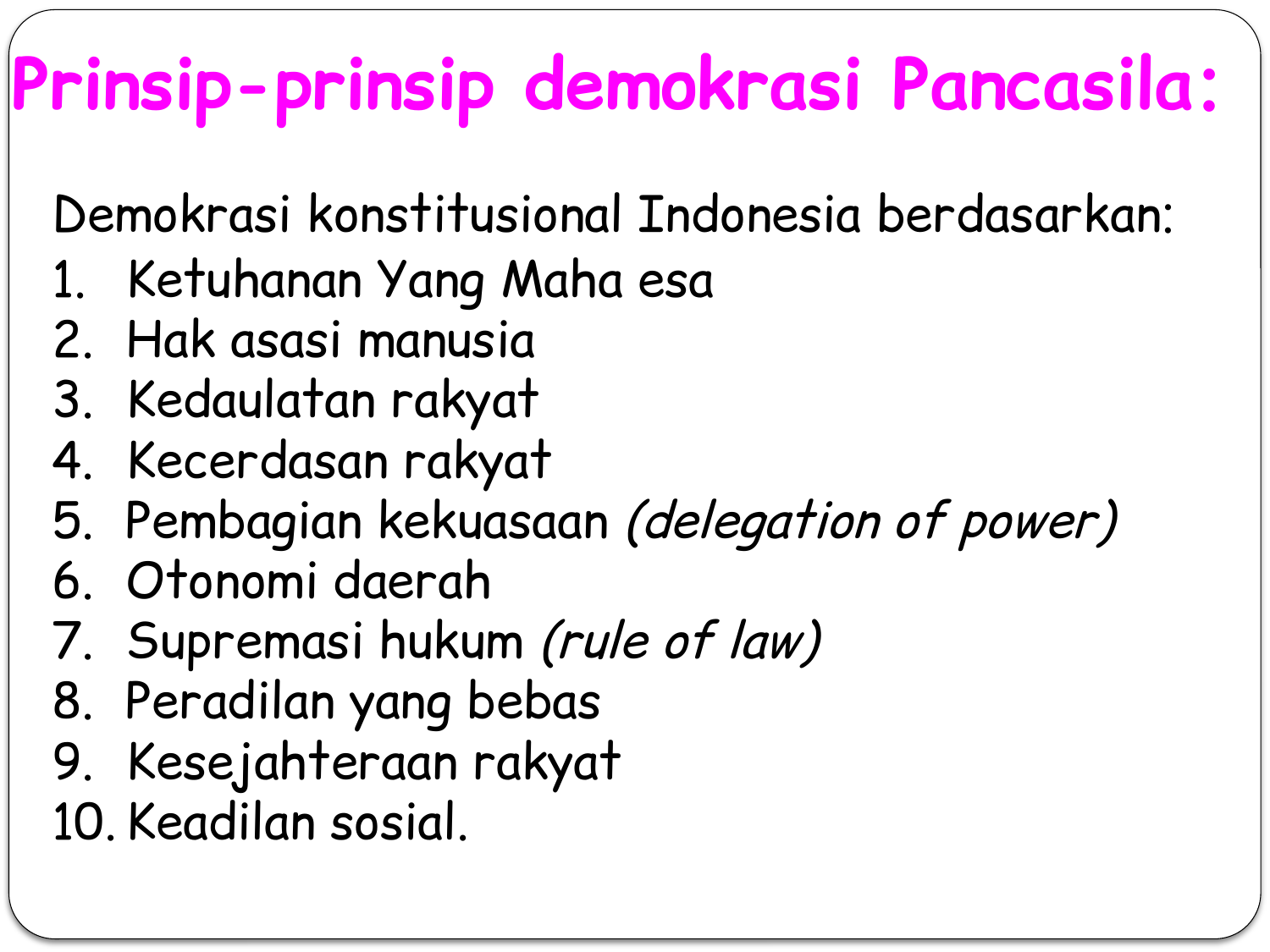

Prinsip-prinsip demokrasi Pancasila:
Demokrasi konstitusional Indonesia berdasarkan:
1.	Ketuhanan Yang Maha esa
2.	Hak asasi manusia
3.	Kedaulatan rakyat
4.	Kecerdasan rakyat
5.	Pembagian kekuasaan (delegation of power)
6.	Otonomi daerah
7.	Supremasi hukum (rule of law)
8.	Peradilan yang bebas
9.	Kesejahteraan rakyat
10.	Keadilan sosial.